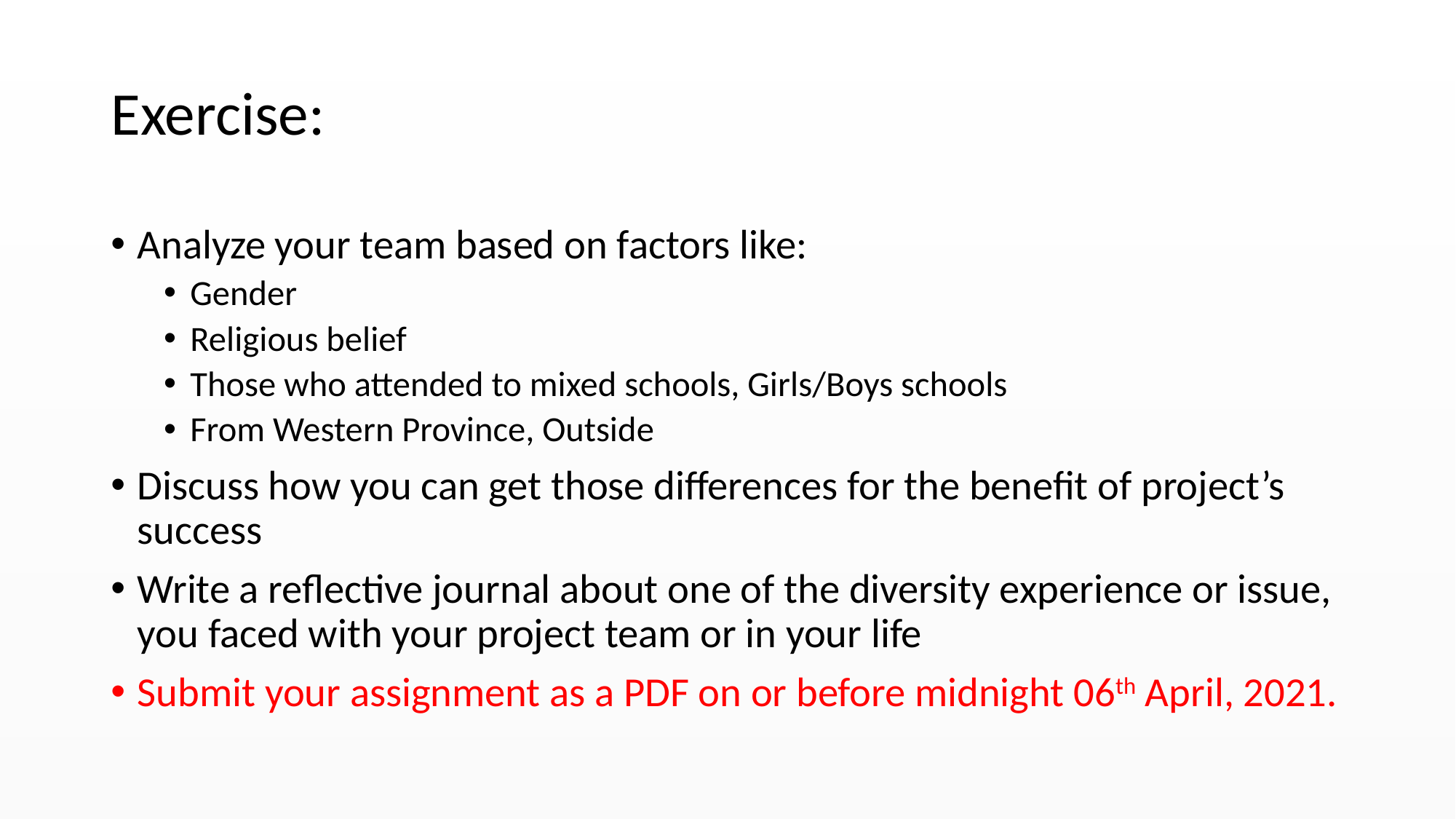

# Exercise:
Analyze your team based on factors like:
Gender
Religious belief
Those who attended to mixed schools, Girls/Boys schools
From Western Province, Outside
Discuss how you can get those differences for the benefit of project’s success
Write a reflective journal about one of the diversity experience or issue, you faced with your project team or in your life
Submit your assignment as a PDF on or before midnight 06th April, 2021.